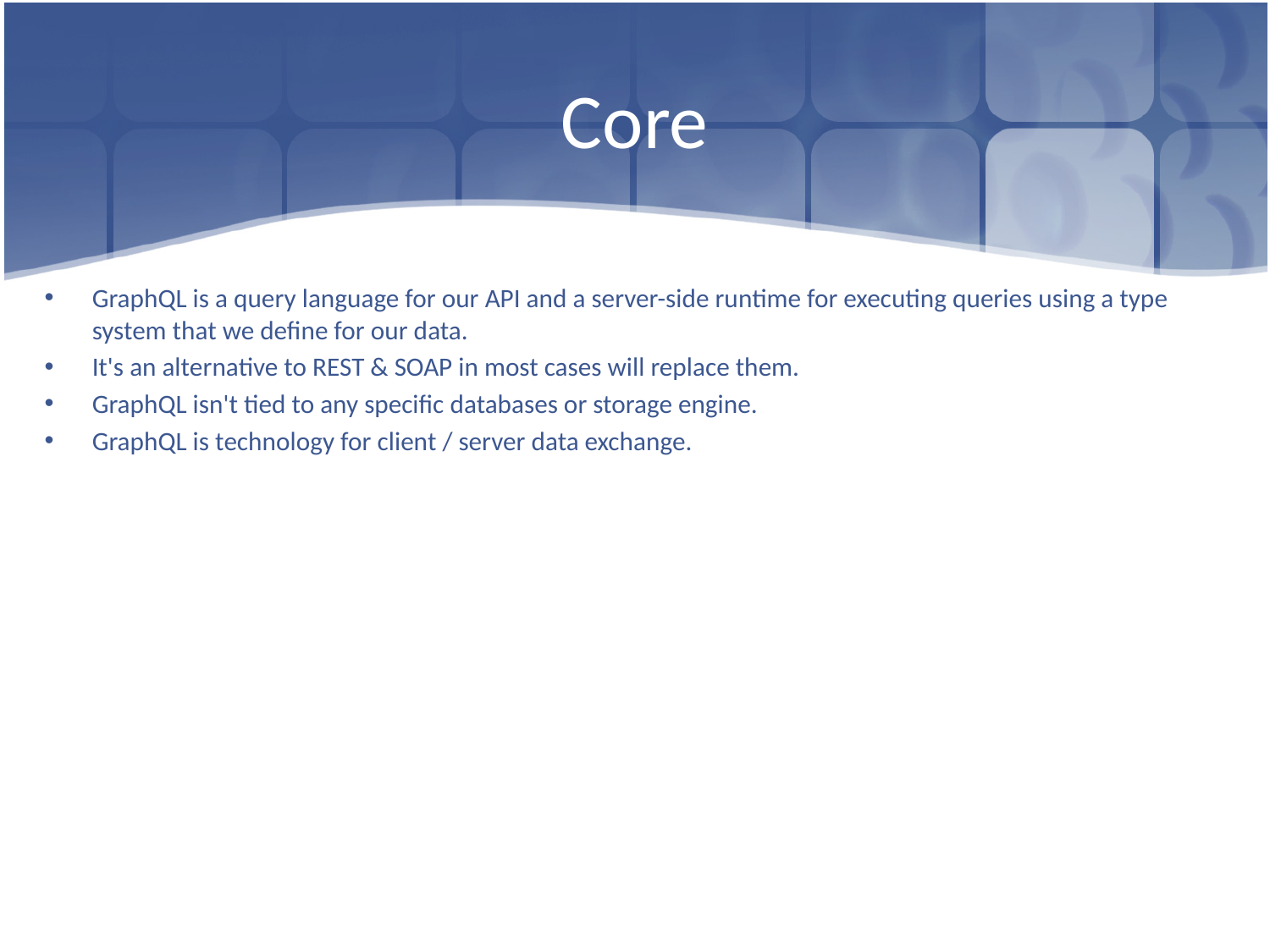

# Core
GraphQL is a query language for our API and a server-side runtime for executing queries using a type system that we define for our data.
It's an alternative to REST & SOAP in most cases will replace them.
GraphQL isn't tied to any specific databases or storage engine.
GraphQL is technology for client / server data exchange.